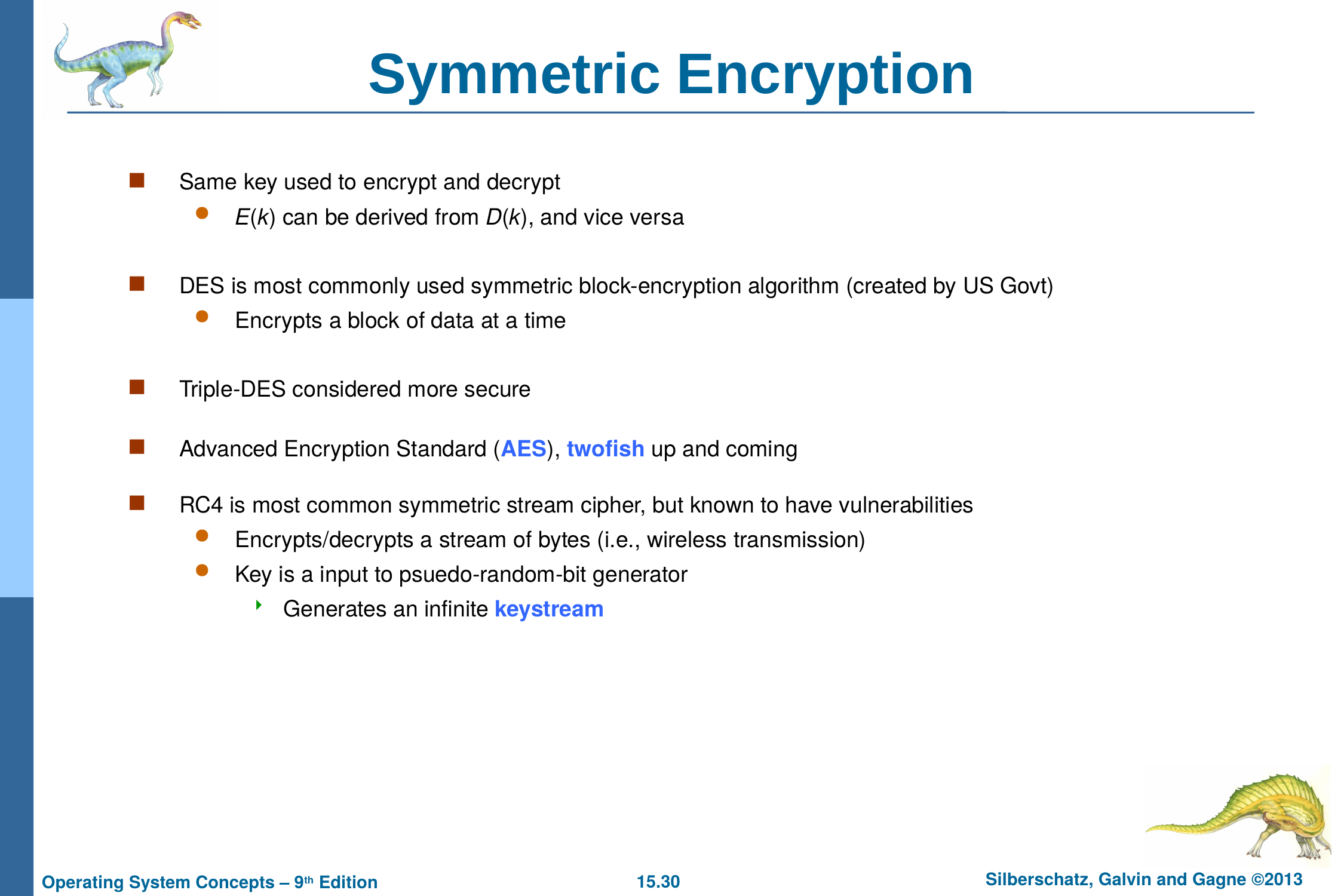

# Symmetric Encryption
Same key used to encrypt and decrypt
E(k) can be derived from D(k), and vice versa

DES is most commonly used symmetric block-encryption algorithm (created by US Govt)
Encrypts a block of data at a time

Triple-DES considered more secure

Advanced Encryption Standard (AES), twofish up and coming

RC4 is most common symmetric stream cipher, but known to have vulnerabilities
Encrypts/decrypts a stream of bytes (i.e., wireless transmission)
Key is a input to psuedo-random-bit generator
Generates an infinite keystream